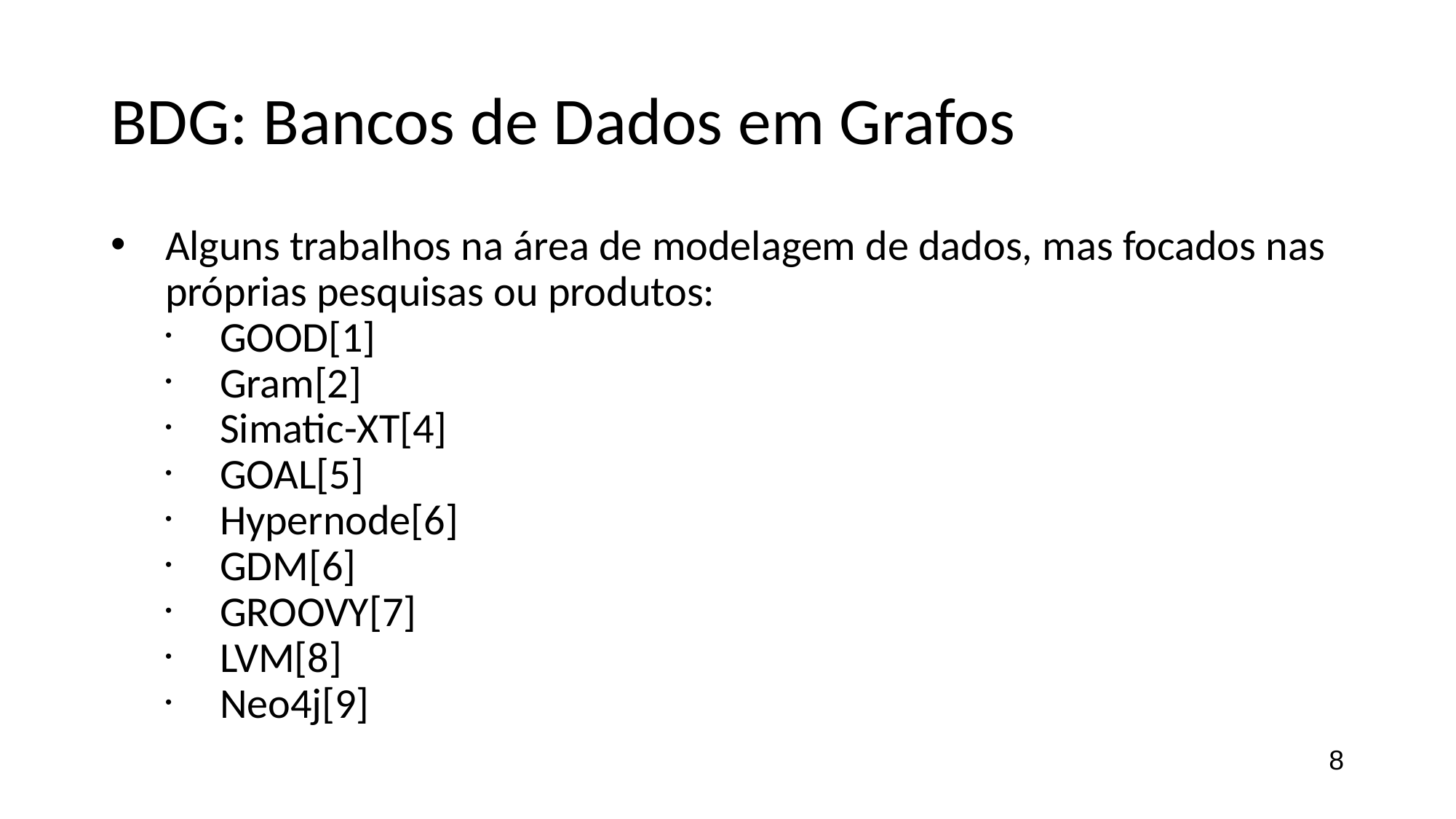

BDG: Bancos de Dados em Grafos
Alguns trabalhos na área de modelagem de dados, mas focados nas próprias pesquisas ou produtos:
GOOD[1]
Gram[2]
Simatic-XT[4]
GOAL[5]
Hypernode[6]
GDM[6]
GROOVY[7]
LVM[8]
Neo4j[9]
8